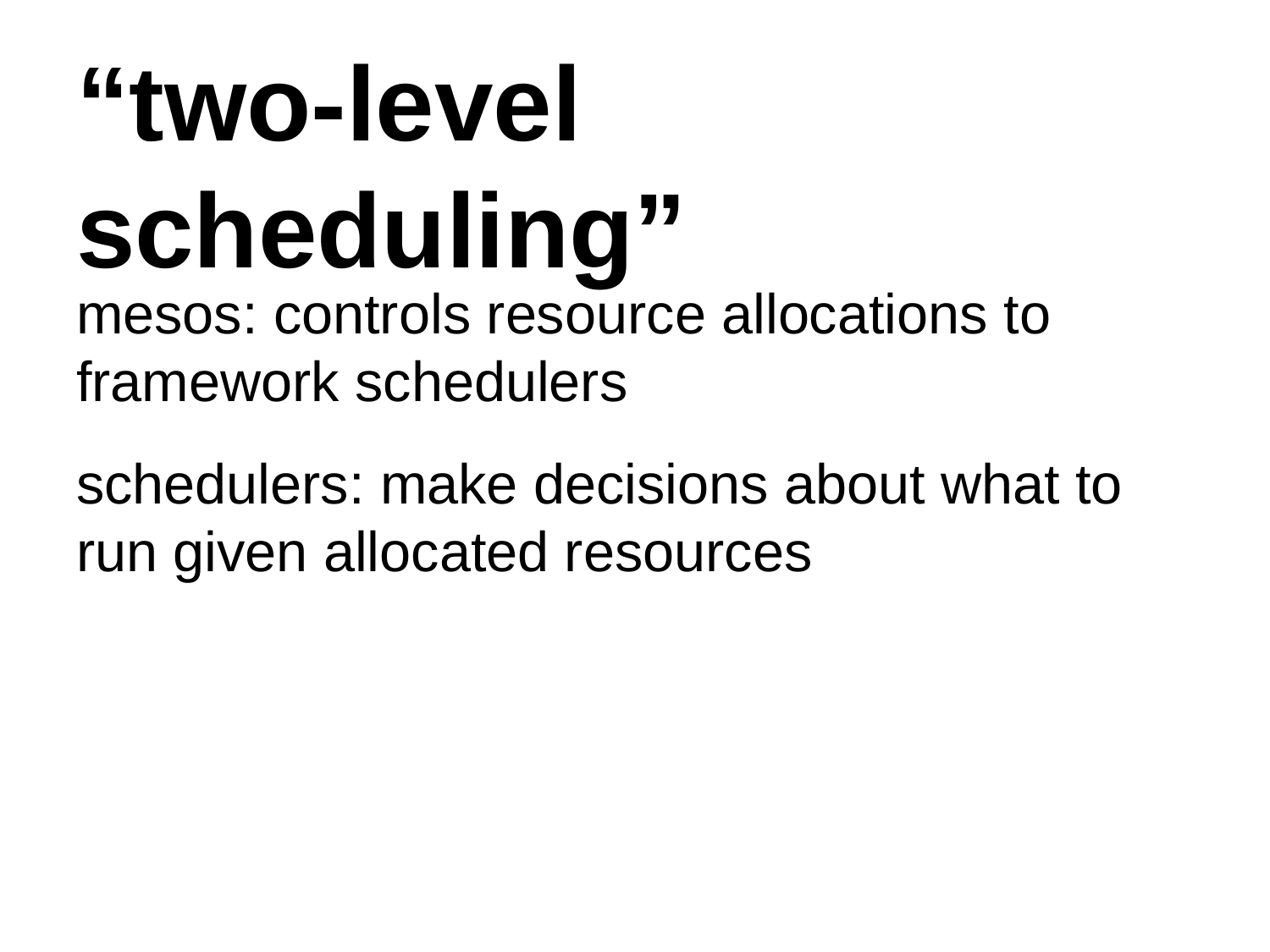

# “two-level scheduling”
mesos: controls resource allocations to framework schedulers
schedulers: make decisions about what to run given allocated resources